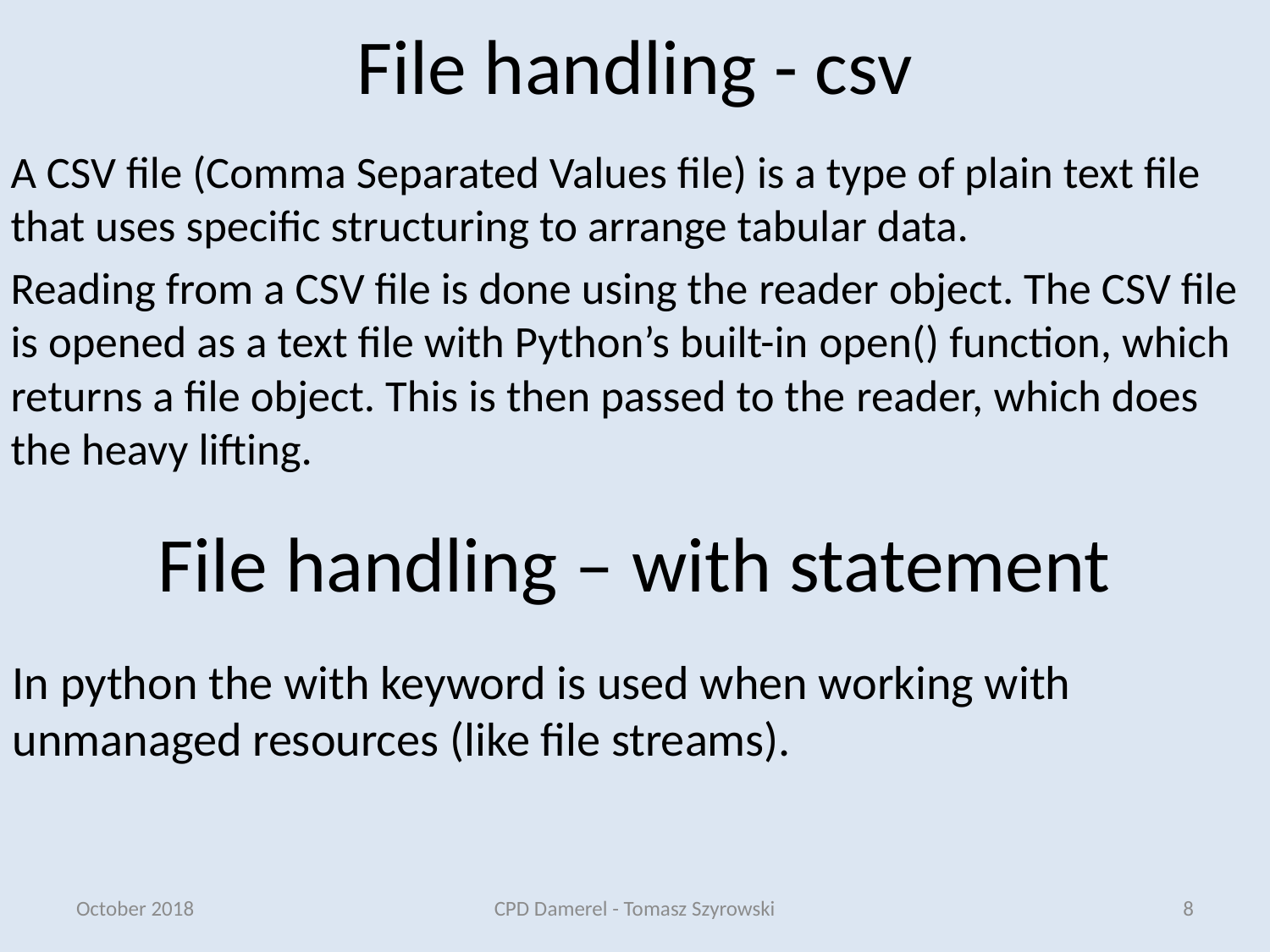

# File handling - csv
A CSV file (Comma Separated Values file) is a type of plain text file that uses specific structuring to arrange tabular data.
Reading from a CSV file is done using the reader object. The CSV file is opened as a text file with Python’s built-in open() function, which returns a file object. This is then passed to the reader, which does the heavy lifting.
File handling – with statement
In python the with keyword is used when working with unmanaged resources (like file streams).
October 2018
CPD Damerel - Tomasz Szyrowski
8